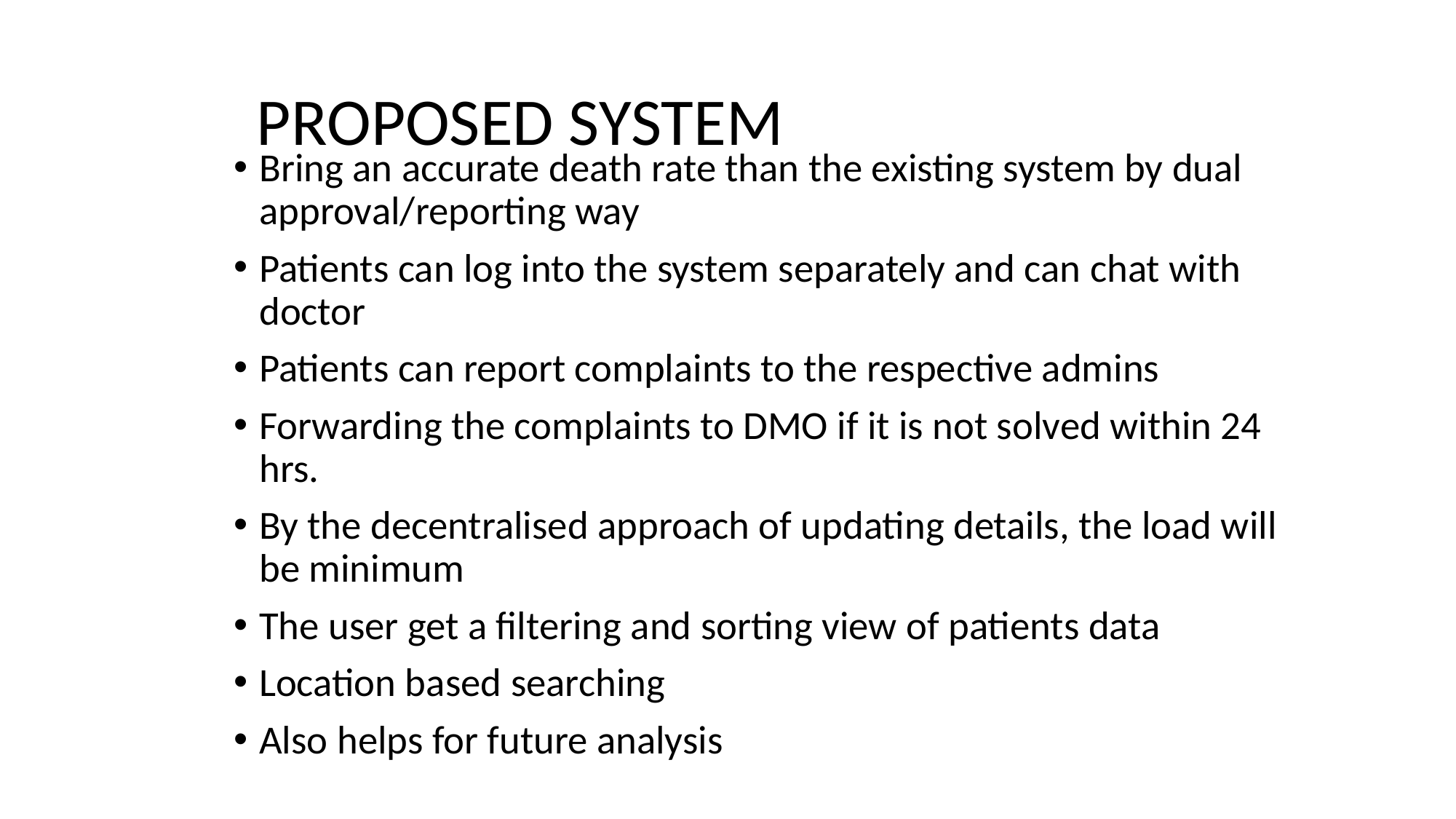

# PROPOSED SYSTEM
Bring an accurate death rate than the existing system by dual approval/reporting way
Patients can log into the system separately and can chat with doctor
Patients can report complaints to the respective admins
Forwarding the complaints to DMO if it is not solved within 24 hrs.
By the decentralised approach of updating details, the load will be minimum
The user get a filtering and sorting view of patients data
Location based searching
Also helps for future analysis